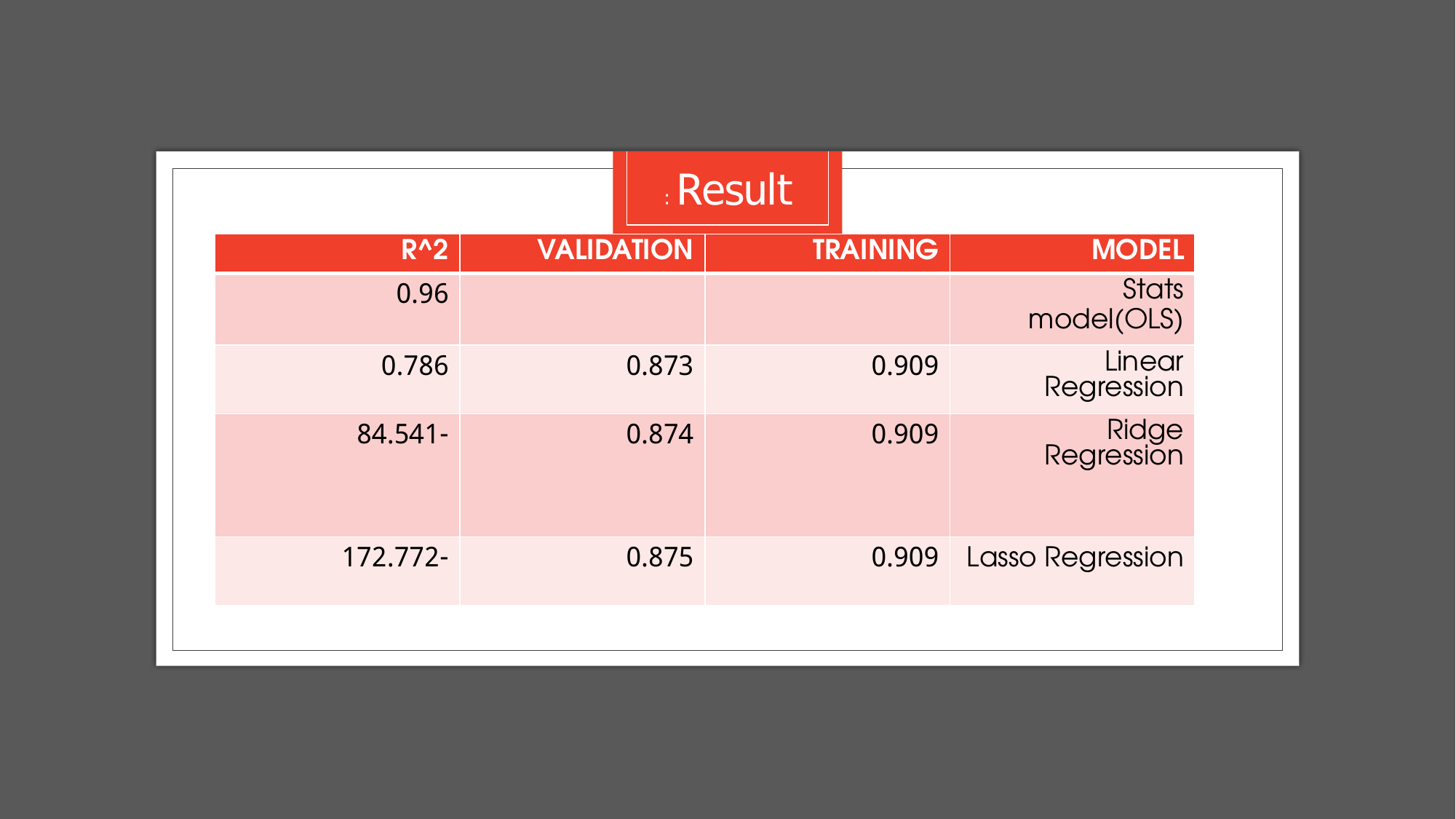

Result :
| R^2 | VALIDATION | TRAINING | MODEL |
| --- | --- | --- | --- |
| 0.96 |  |  | Stats model(OLS) |
| 0.786 | 0.873 | 0.909 | Linear Regression |
| -84.541 | 0.874 | 0.909 | Ridge Regression |
| -172.772 | 0.875 | 0.909 | Lasso Regression |